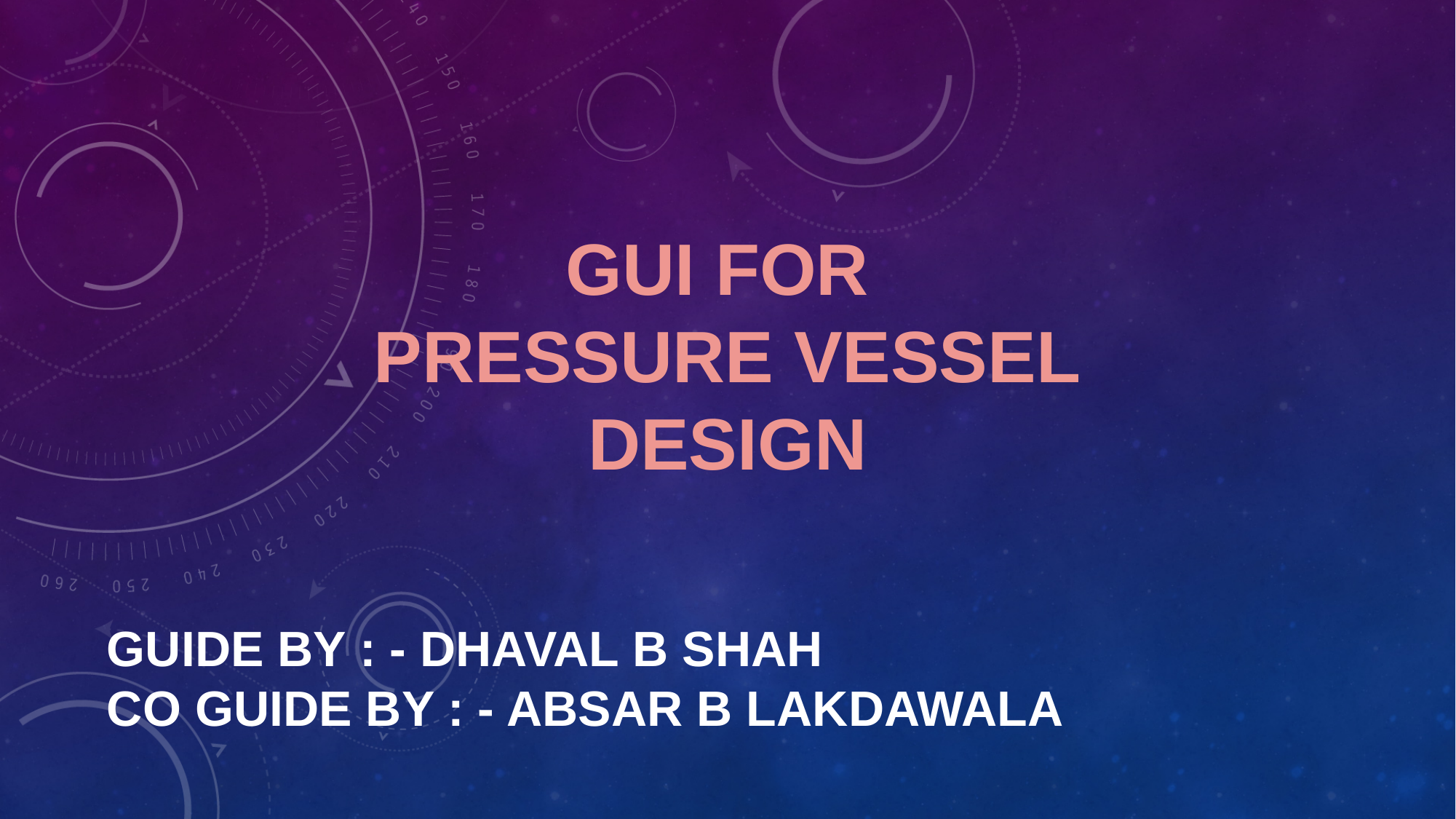

# GUI FOR PRESSURE VESSEL DESIGN
GUIDE BY : - DHAVAL B SHAH
CO GUIDE BY : - ABSAR B LAKDAWALA